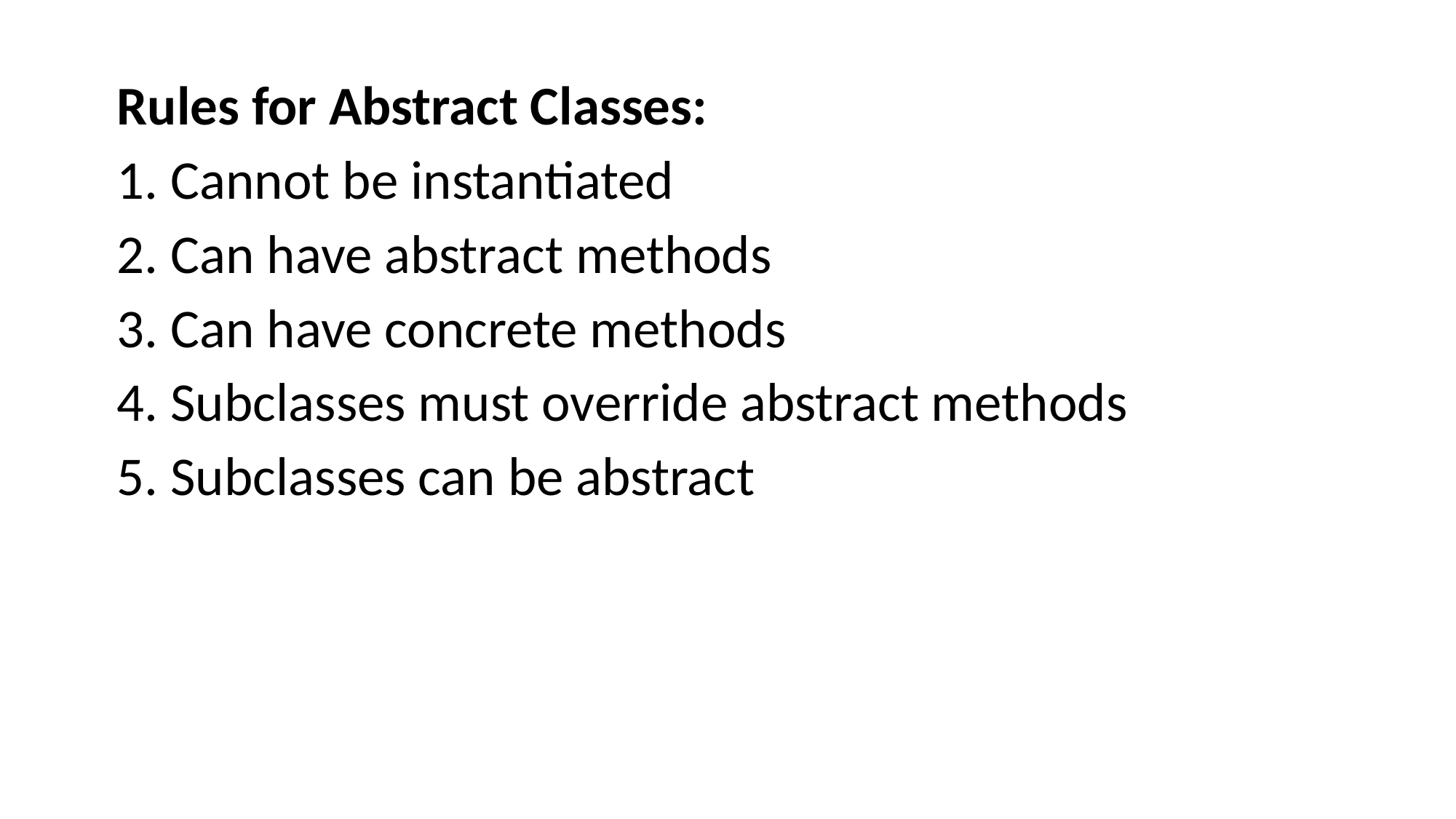

Rules for Abstract Classes:
 Cannot be instantiated
 Can have abstract methods
 Can have concrete methods
 Subclasses must override abstract methods
 Subclasses can be abstract